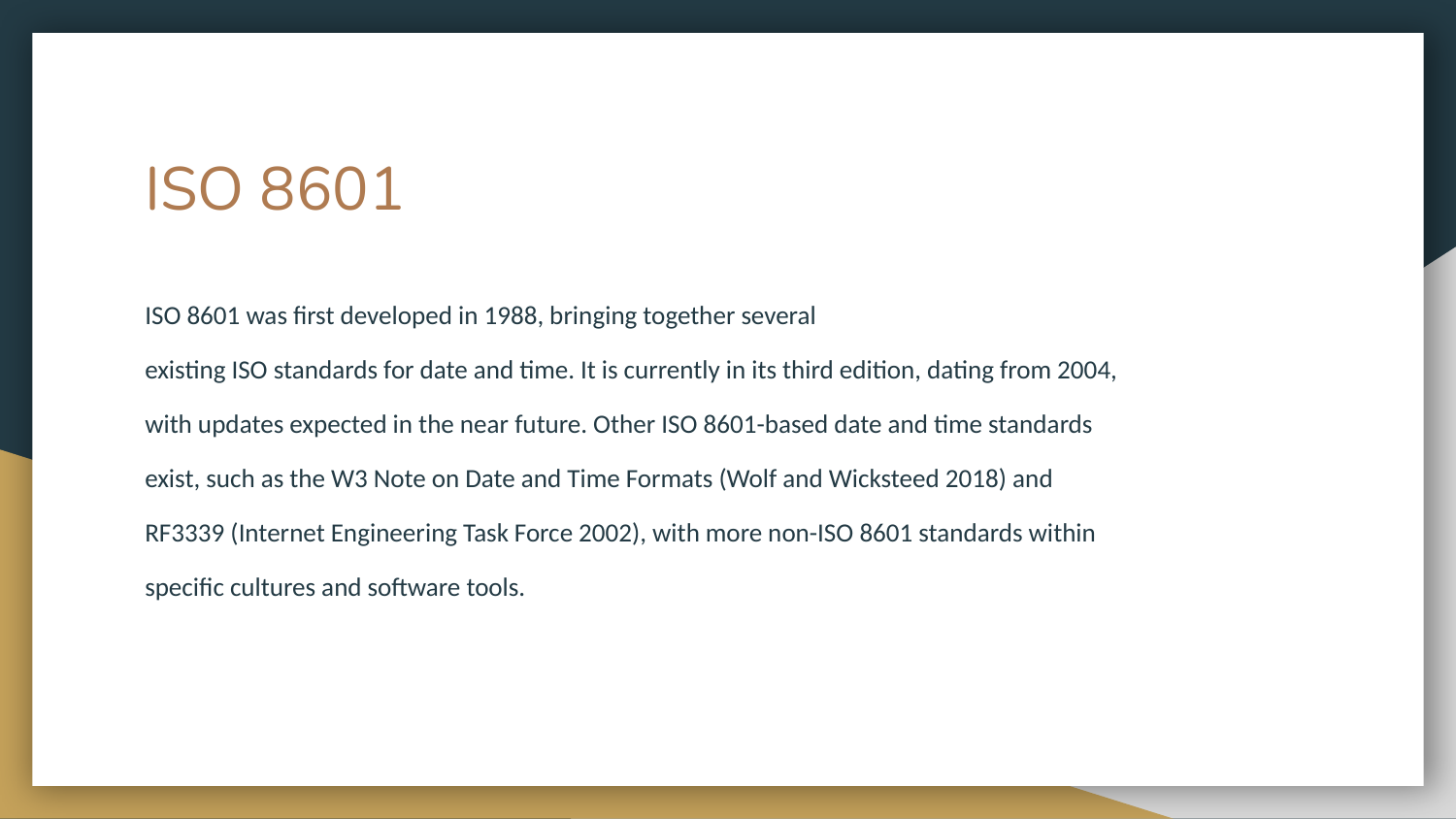

# ISO 8601
ISO 8601 was first developed in 1988, bringing together several
existing ISO standards for date and time. It is currently in its third edition, dating from 2004,
with updates expected in the near future. Other ISO 8601-based date and time standards
exist, such as the W3 Note on Date and Time Formats (Wolf and Wicksteed 2018) and
RF3339 (Internet Engineering Task Force 2002), with more non-ISO 8601 standards within
specific cultures and software tools.